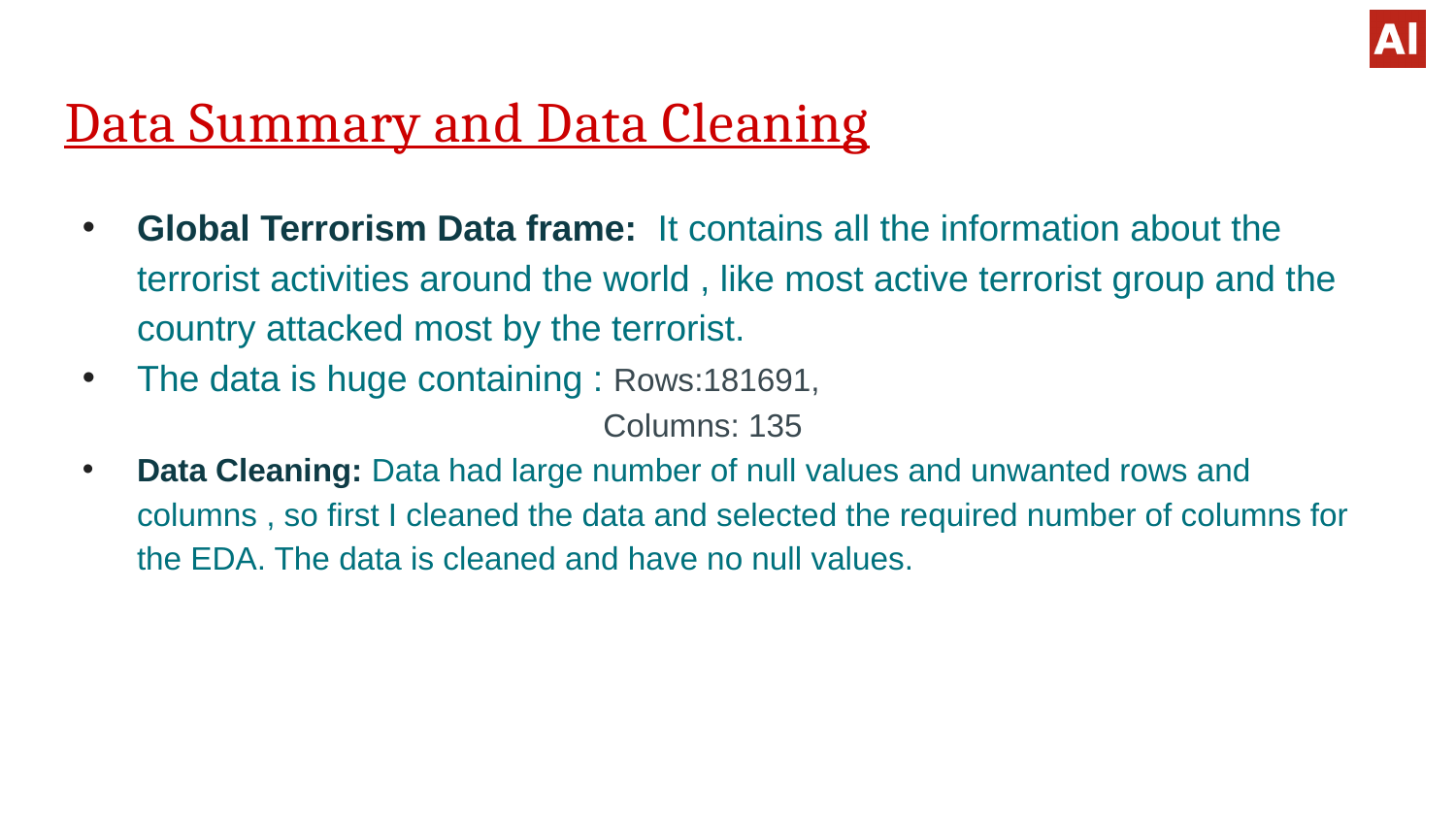

# Data Summary and Data Cleaning
Global Terrorism Data frame:  It contains all the information about the terrorist activities around the world , like most active terrorist group and the country attacked most by the terrorist.
The data is huge containing : Rows:181691,
                                                          Columns: 135
Data Cleaning: Data had large number of null values and unwanted rows and columns , so first I cleaned the data and selected the required number of columns for the EDA. The data is cleaned and have no null values.